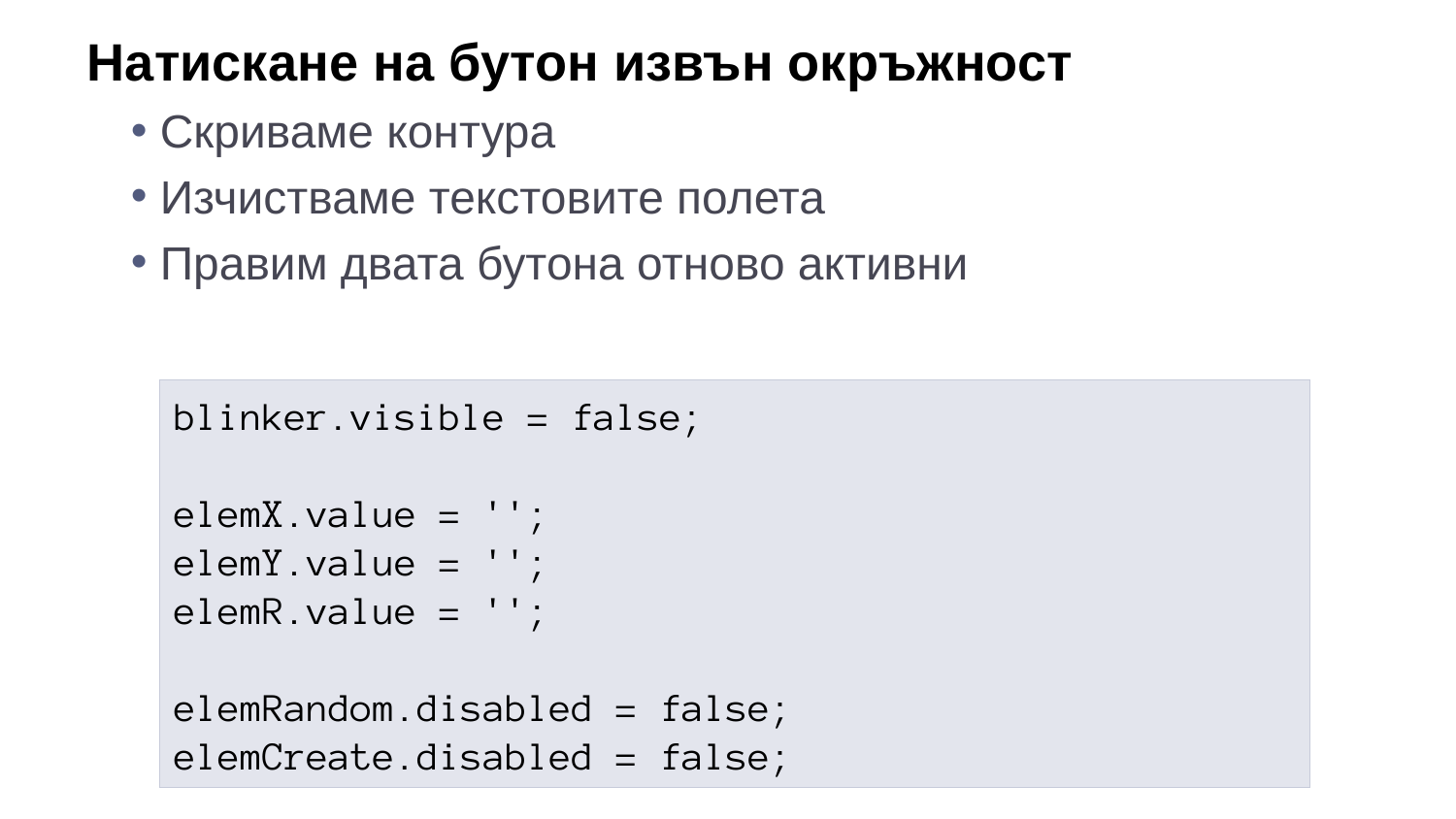

Натискане на бутон извън окръжност
Скриваме контура
Изчистваме текстовите полета
Правим двата бутона отново активни
blinker.visible = false;

elemX.value = '';
elemY.value = '';
elemR.value = '';

elemRandom.disabled = false;
elemCreate.disabled = false;